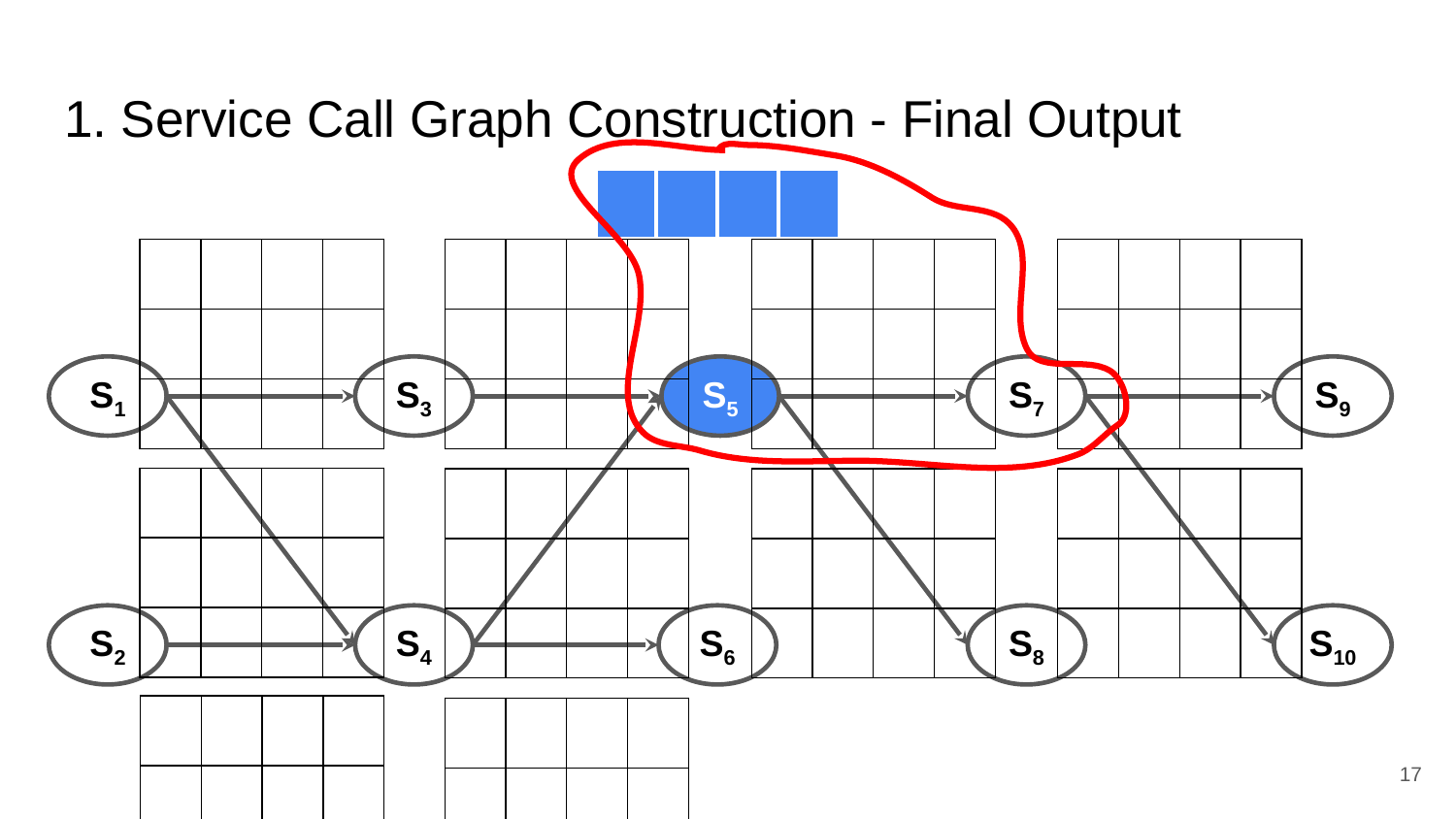

# 1. Service Call Graph Construction - Final Output

|  |  |  |  |
| --- | --- | --- | --- |
|  |  |  |  |
| --- | --- | --- | --- |
|  |  |  |  |
|  |  |  |  |
|  |  |  |  |
| --- | --- | --- | --- |
|  |  |  |  |
|  |  |  |  |
|  |  |  |  |
| --- | --- | --- | --- |
|  |  |  |  |
|  |  |  |  |
|  |  |  |  |
| --- | --- | --- | --- |
|  |  |  |  |
|  |  |  |  |
S1
S3
S5
S7
S9
|  |  |  |  |
| --- | --- | --- | --- |
|  |  |  |  |
|  |  |  |  |
|  |  |  |  |
| --- | --- | --- | --- |
|  |  |  |  |
|  |  |  |  |
|  |  |  |  |
| --- | --- | --- | --- |
|  |  |  |  |
|  |  |  |  |
|  |  |  |  |
| --- | --- | --- | --- |
|  |  |  |  |
|  |  |  |  |
S2
S4
S6
S8
S10
|  |  |  |  |
| --- | --- | --- | --- |
|  |  |  |  |
|  |  |  |  |
|  |  |  |  |
| --- | --- | --- | --- |
|  |  |  |  |
|  |  |  |  |
17